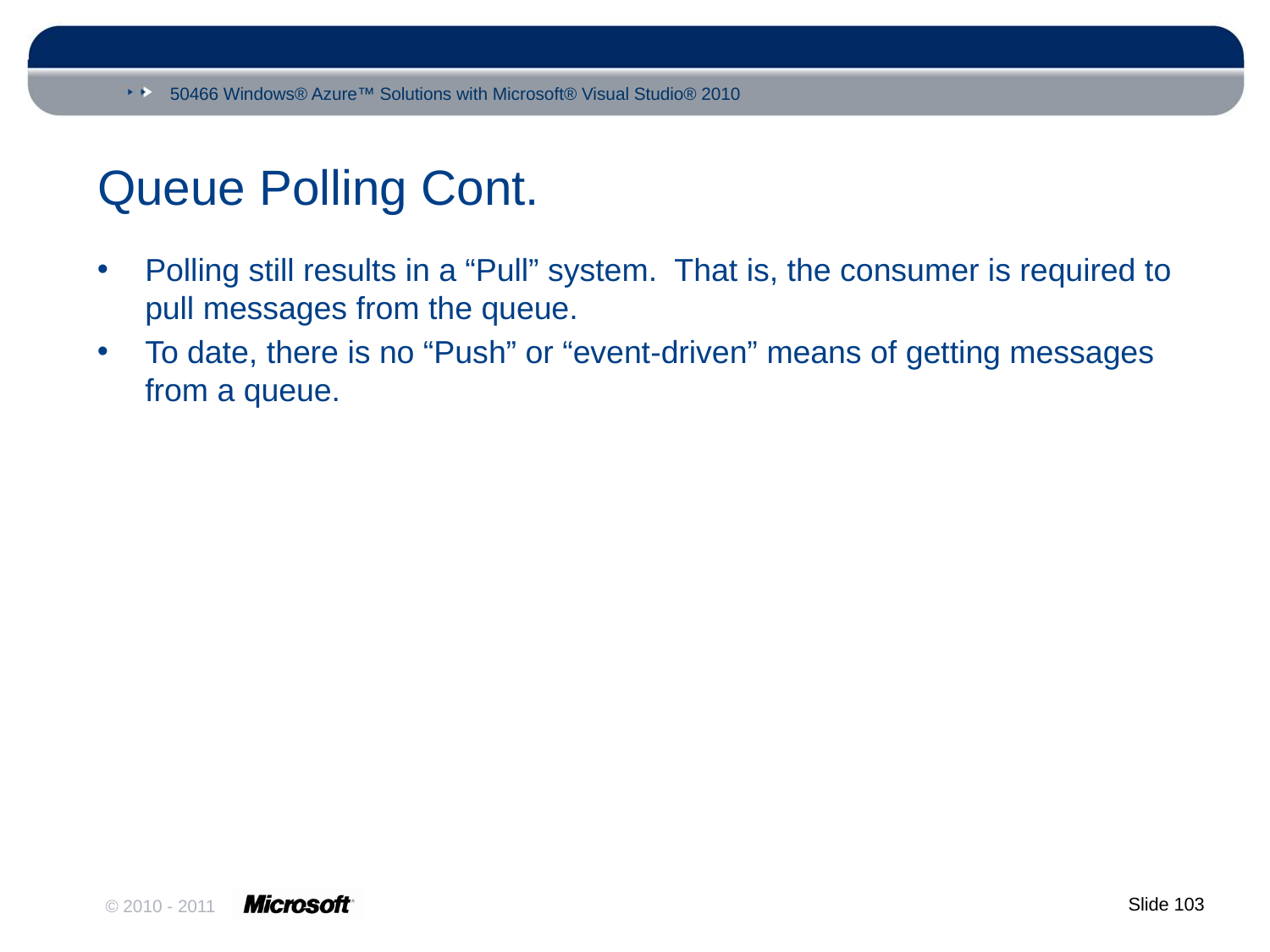

# Queue Polling Cont.
Polling still results in a “Pull” system.  That is, the consumer is required to pull messages from the queue.
To date, there is no “Push” or “event-driven” means of getting messages from a queue.